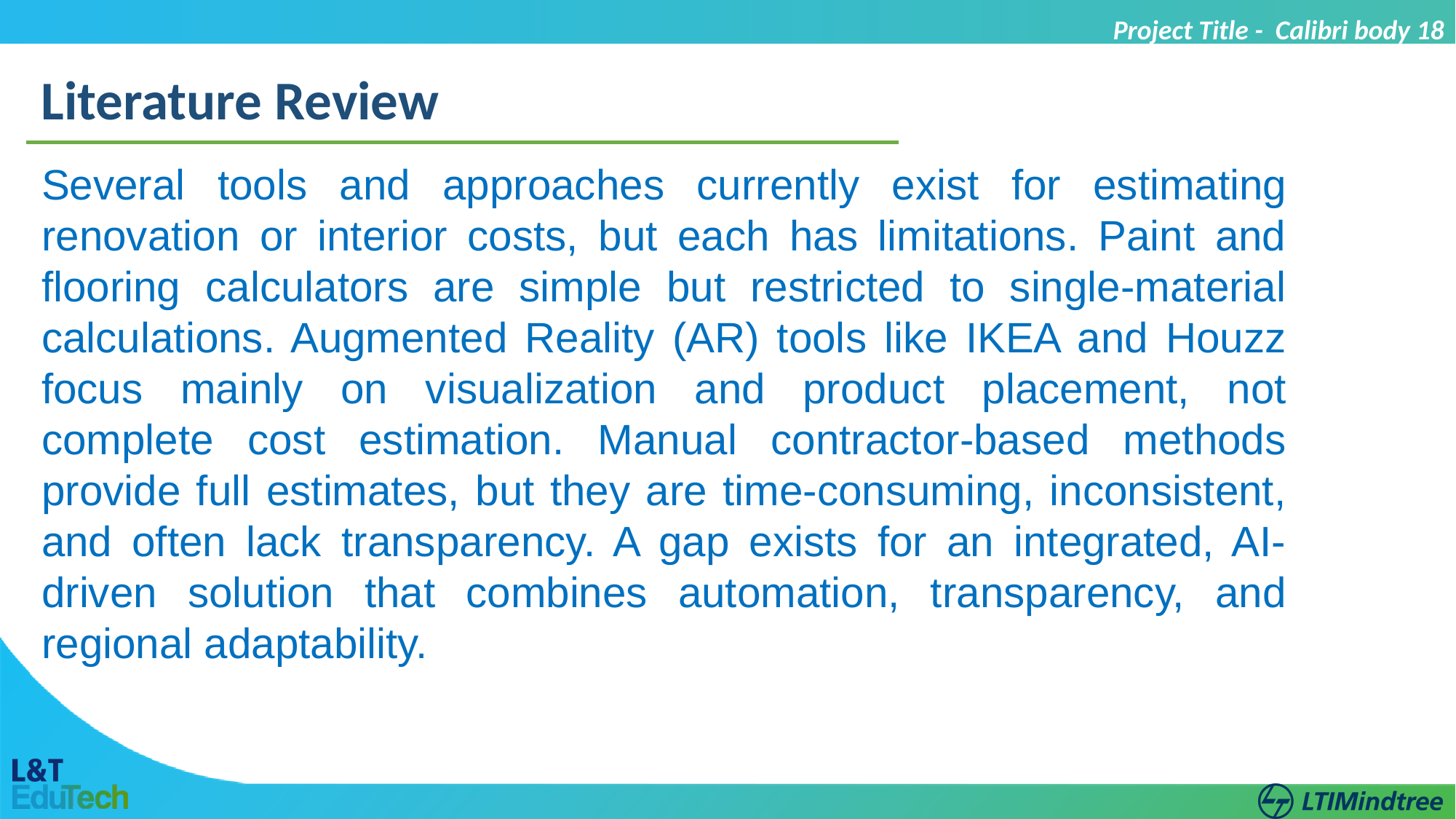

Project Title -  Calibri body 18

Literature Review
Several tools and approaches currently exist for estimating renovation or interior costs, but each has limitations. Paint and flooring calculators are simple but restricted to single-material calculations. Augmented Reality (AR) tools like IKEA and Houzz focus mainly on visualization and product placement, not complete cost estimation. Manual contractor-based methods provide full estimates, but they are time-consuming, inconsistent, and often lack transparency. A gap exists for an integrated, AI-driven solution that combines automation, transparency, and regional adaptability.